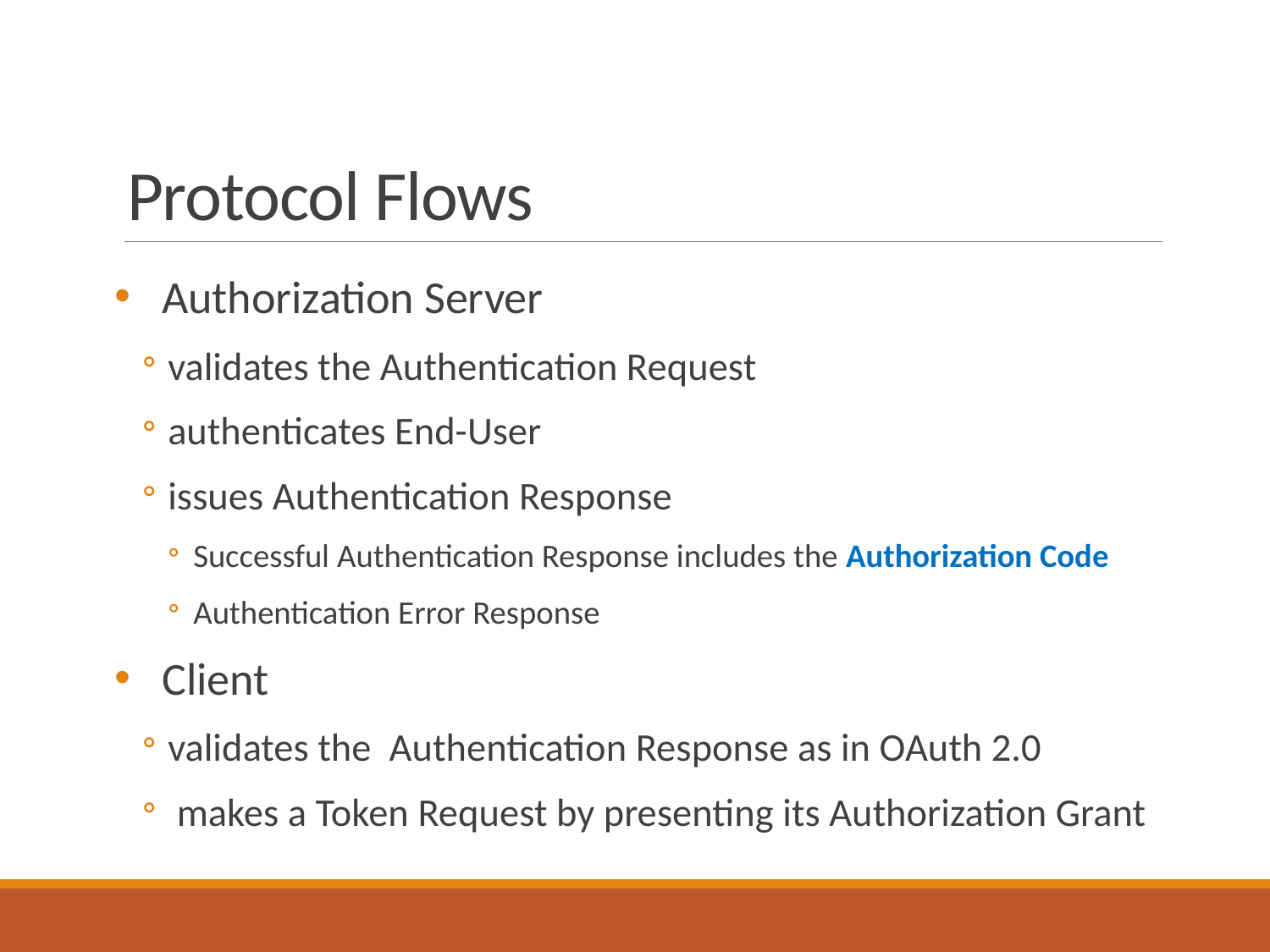

# Protocol Flows
Authorization Server
validates the Authentication Request
authenticates End-User
issues Authentication Response
Successful Authentication Response includes the Authorization Code
Authentication Error Response
Client
validates the  Authentication Response as in OAuth 2.0
 makes a Token Request by presenting its Authorization Grant